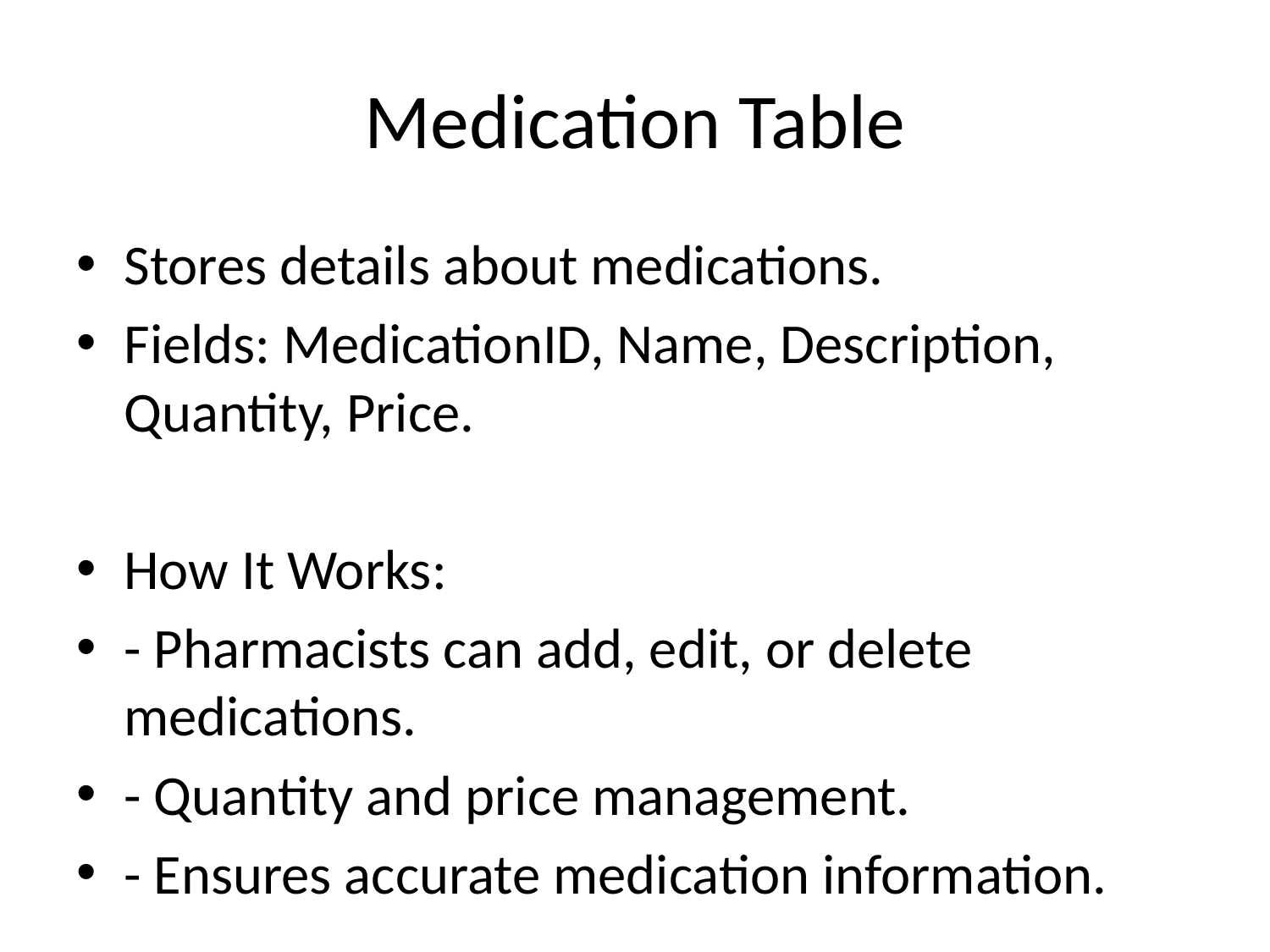

# Medication Table
Stores details about medications.
Fields: MedicationID, Name, Description, Quantity, Price.

How It Works:
- Pharmacists can add, edit, or delete medications.
- Quantity and price management.
- Ensures accurate medication information.